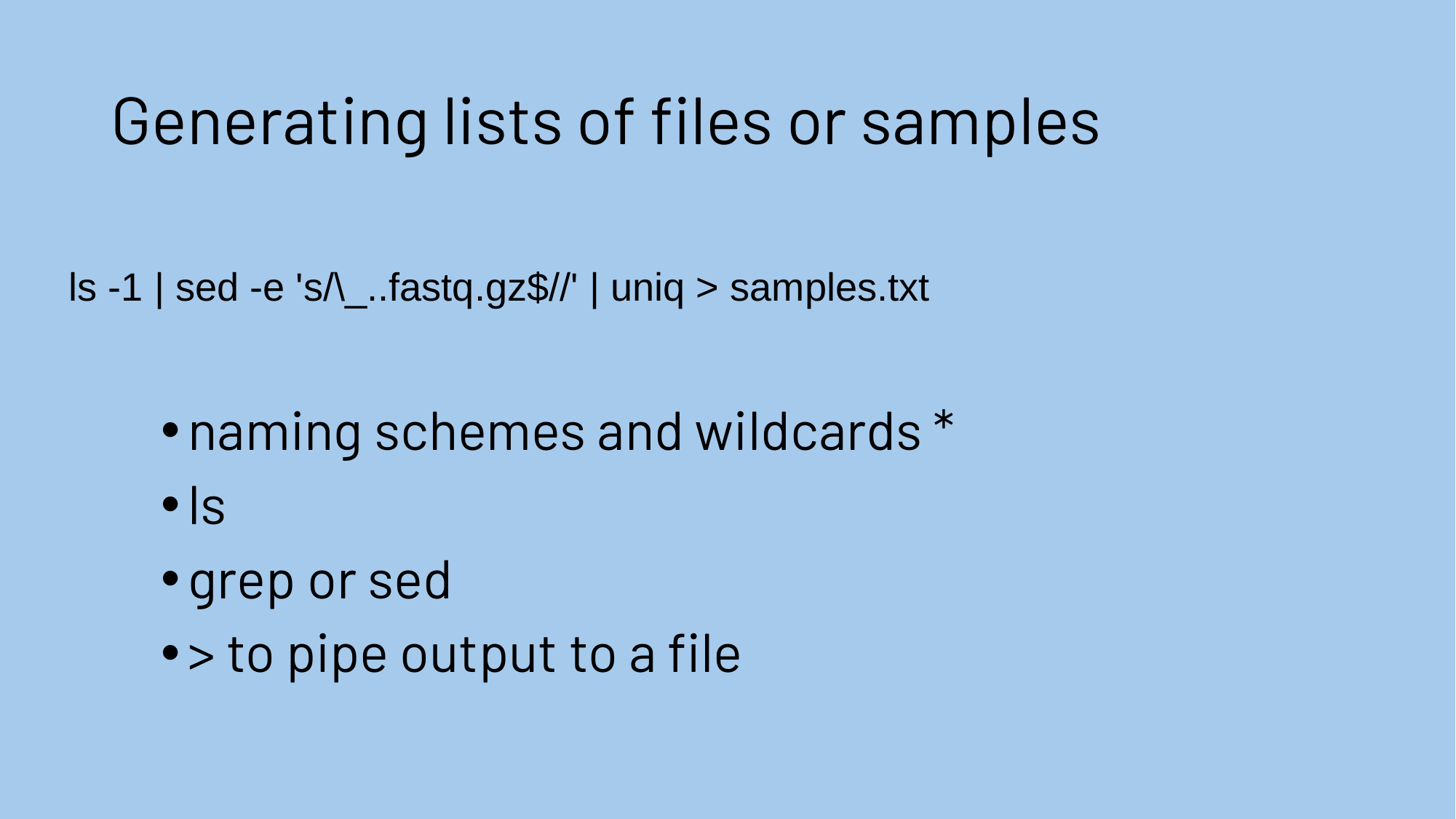

# Generating lists of files or samples
ls -1 | sed -e 's/\_..fastq.gz$//' | uniq > samples.txt
naming schemes and wildcards *
ls
grep or sed
> to pipe output to a file